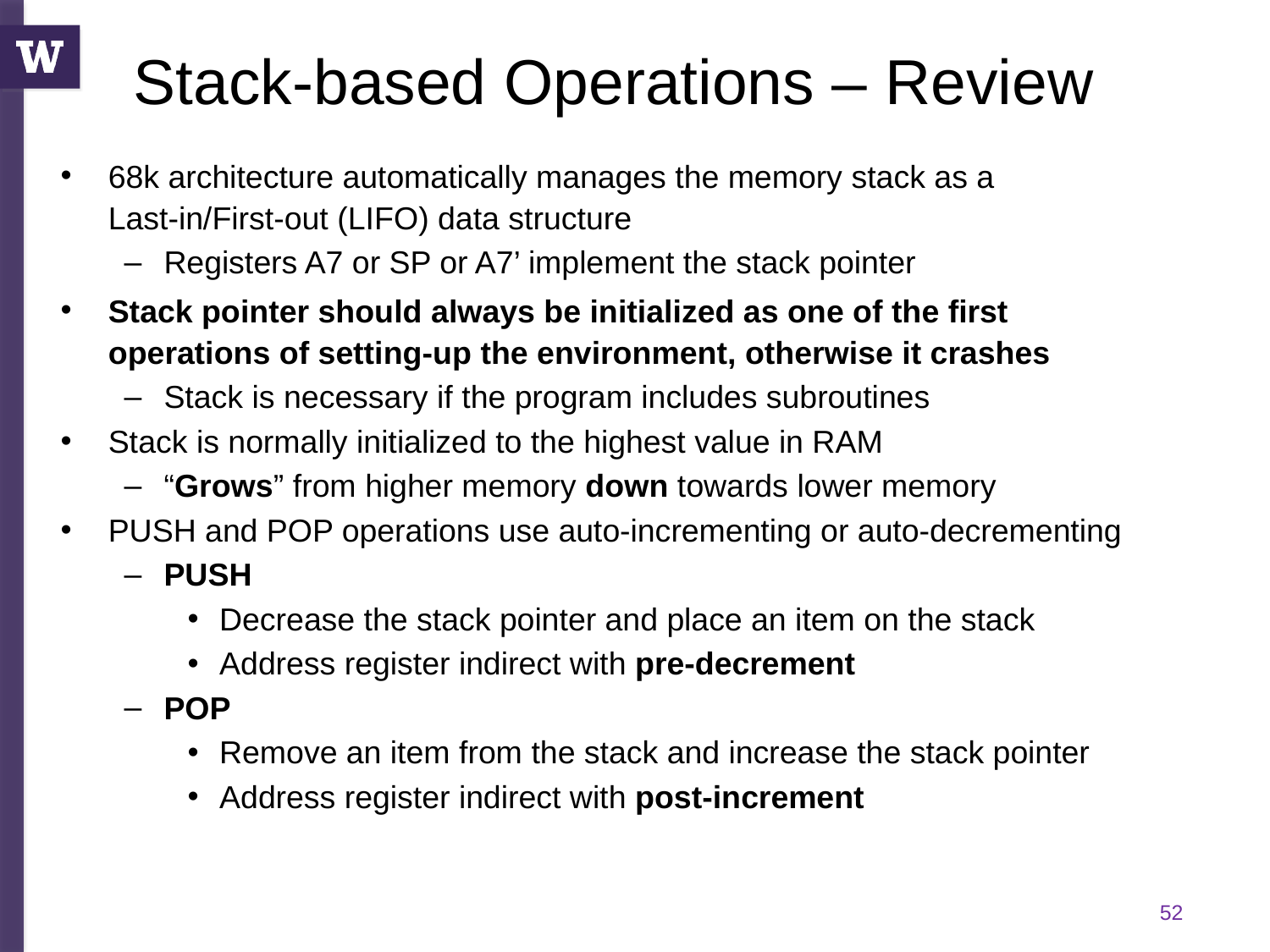

# Stack-based Operations – Review
68k architecture automatically manages the memory stack as a Last-in/First-out (LIFO) data structure
Registers A7 or SP or A7’ implement the stack pointer
Stack pointer should always be initialized as one of the first operations of setting-up the environment, otherwise it crashes
Stack is necessary if the program includes subroutines
Stack is normally initialized to the highest value in RAM
“Grows” from higher memory down towards lower memory
PUSH and POP operations use auto-incrementing or auto-decrementing
PUSH
Decrease the stack pointer and place an item on the stack
Address register indirect with pre-decrement
POP
Remove an item from the stack and increase the stack pointer
Address register indirect with post-increment